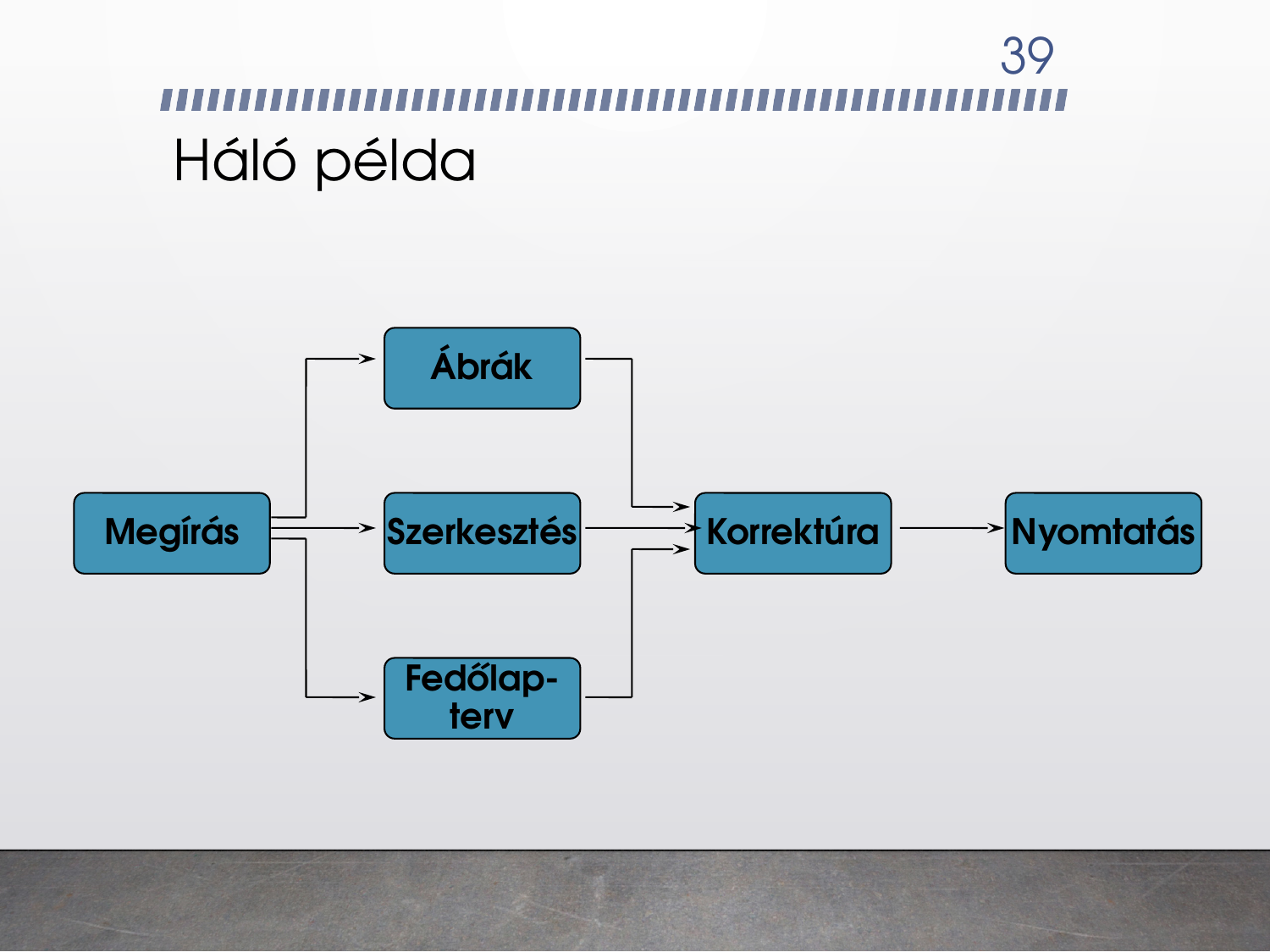

39
# Háló példa
Ábrák

Megírás
Szerkesztés
Korrektúra
Nyomtatás

Fedőlap-
terv